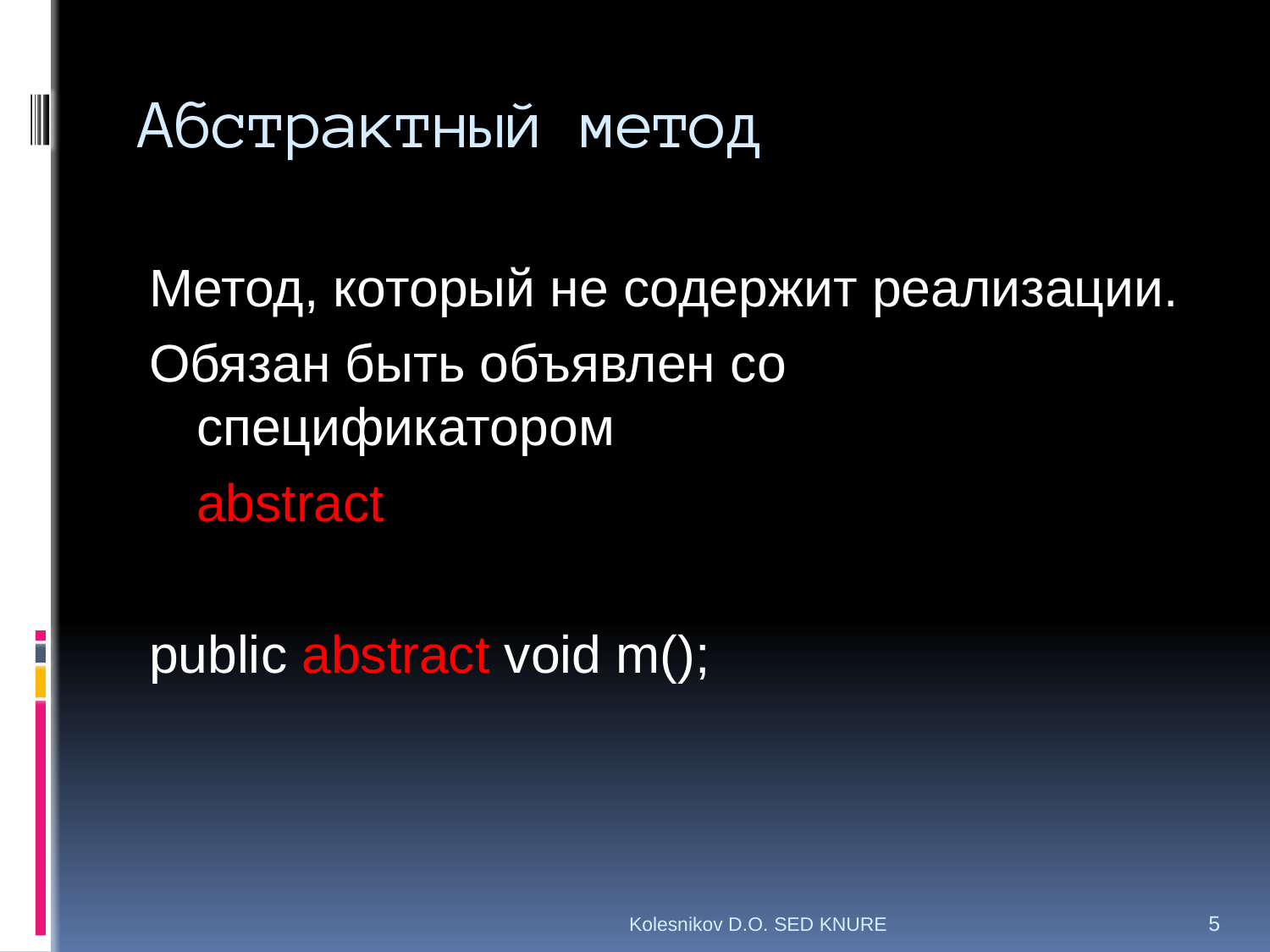

# Абстрактный метод
Метод, который не содержит реализации.
Обязан быть объявлен со спецификатором
	abstract

public abstract void m();
Kolesnikov D.O. SED KNURE
5